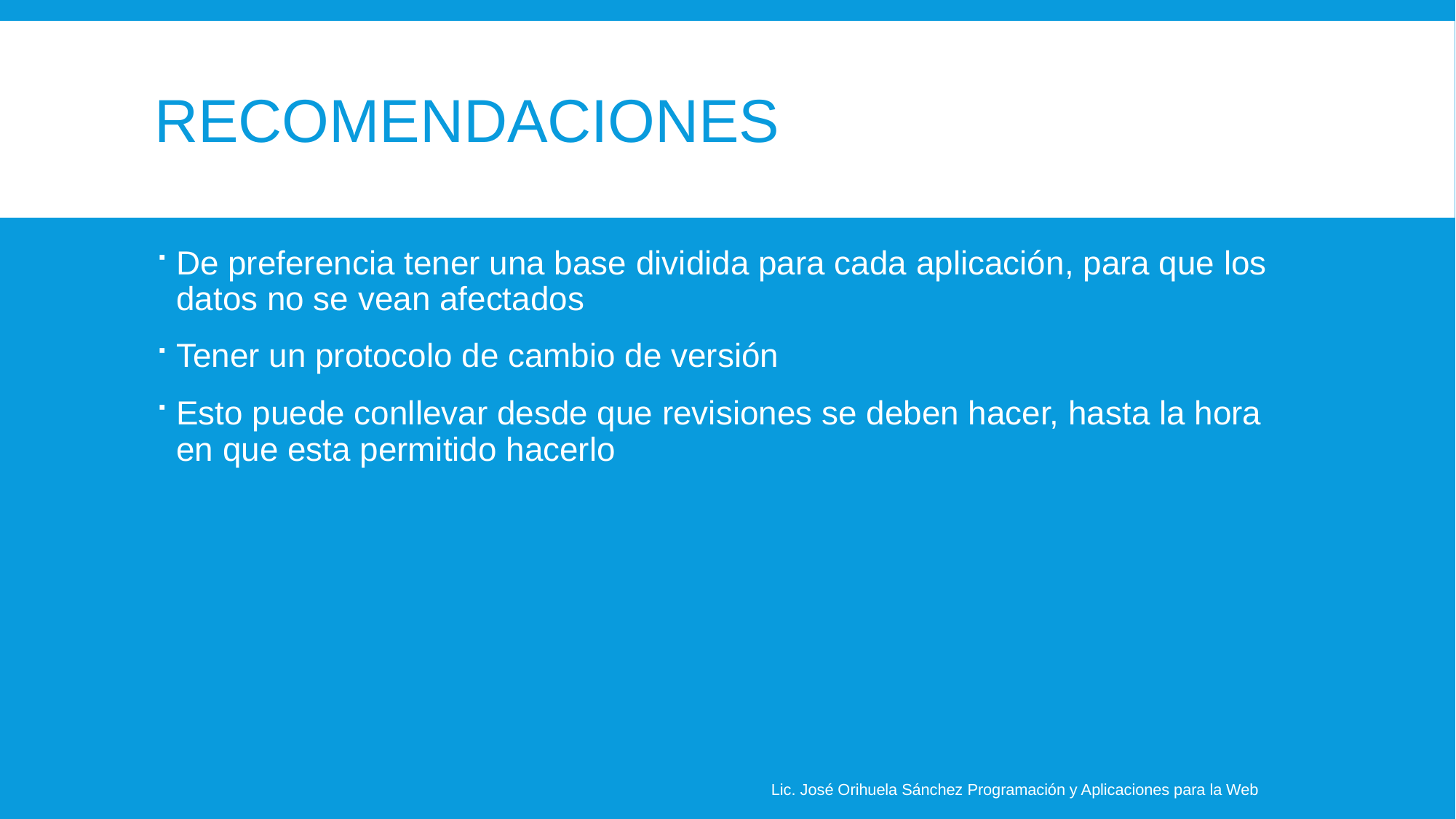

# Recomendaciones
De preferencia tener una base dividida para cada aplicación, para que los datos no se vean afectados
Tener un protocolo de cambio de versión
Esto puede conllevar desde que revisiones se deben hacer, hasta la hora en que esta permitido hacerlo
Lic. José Orihuela Sánchez Programación y Aplicaciones para la Web